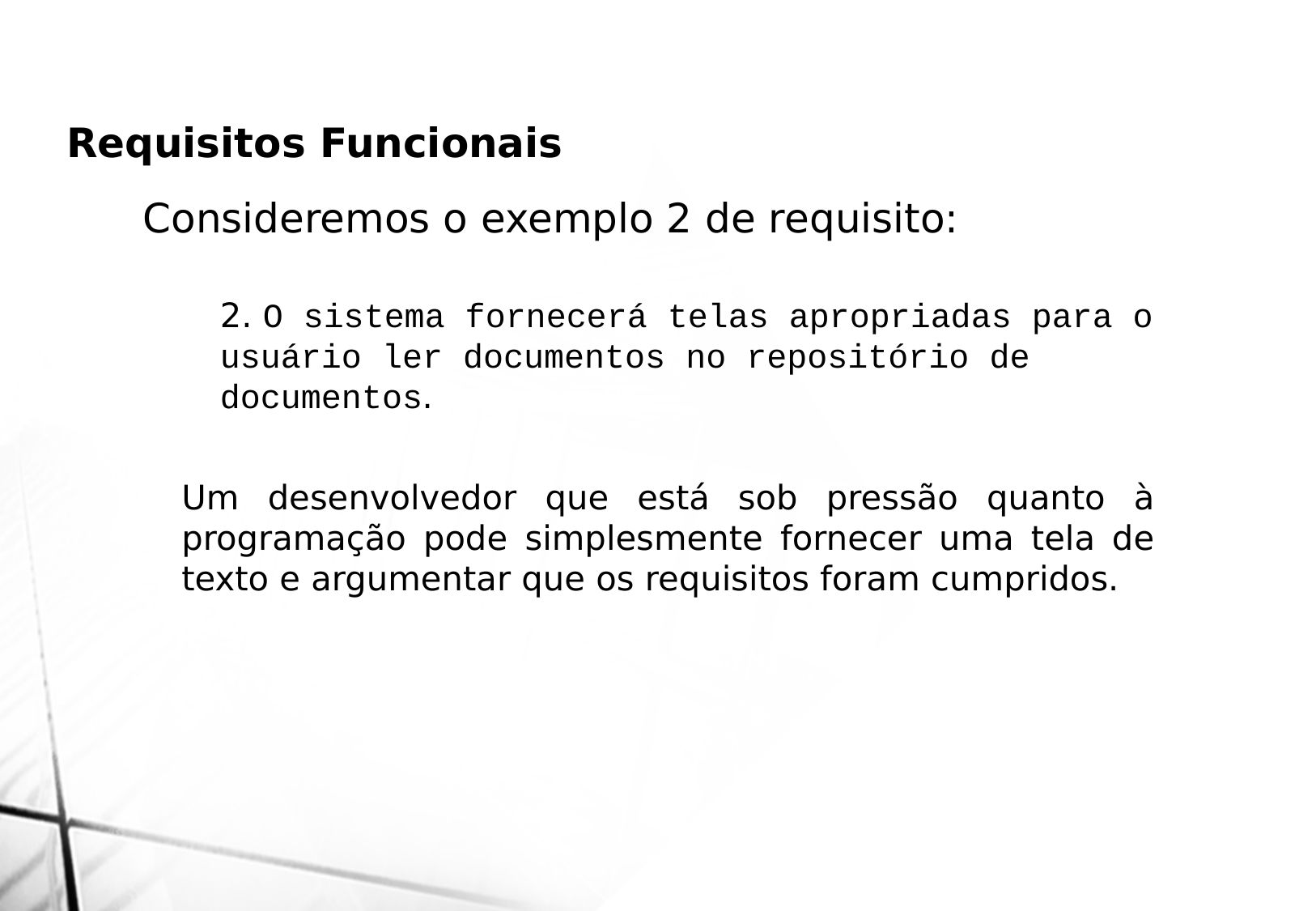

Requisitos Funcionais
Consideremos o exemplo 2 de requisito:
2. O sistema fornecerá telas apropriadas para o usuário ler documentos no repositório de documentos.
Um desenvolvedor que está sob pressão quanto à programação pode simplesmente fornecer uma tela de texto e argumentar que os requisitos foram cumpridos.